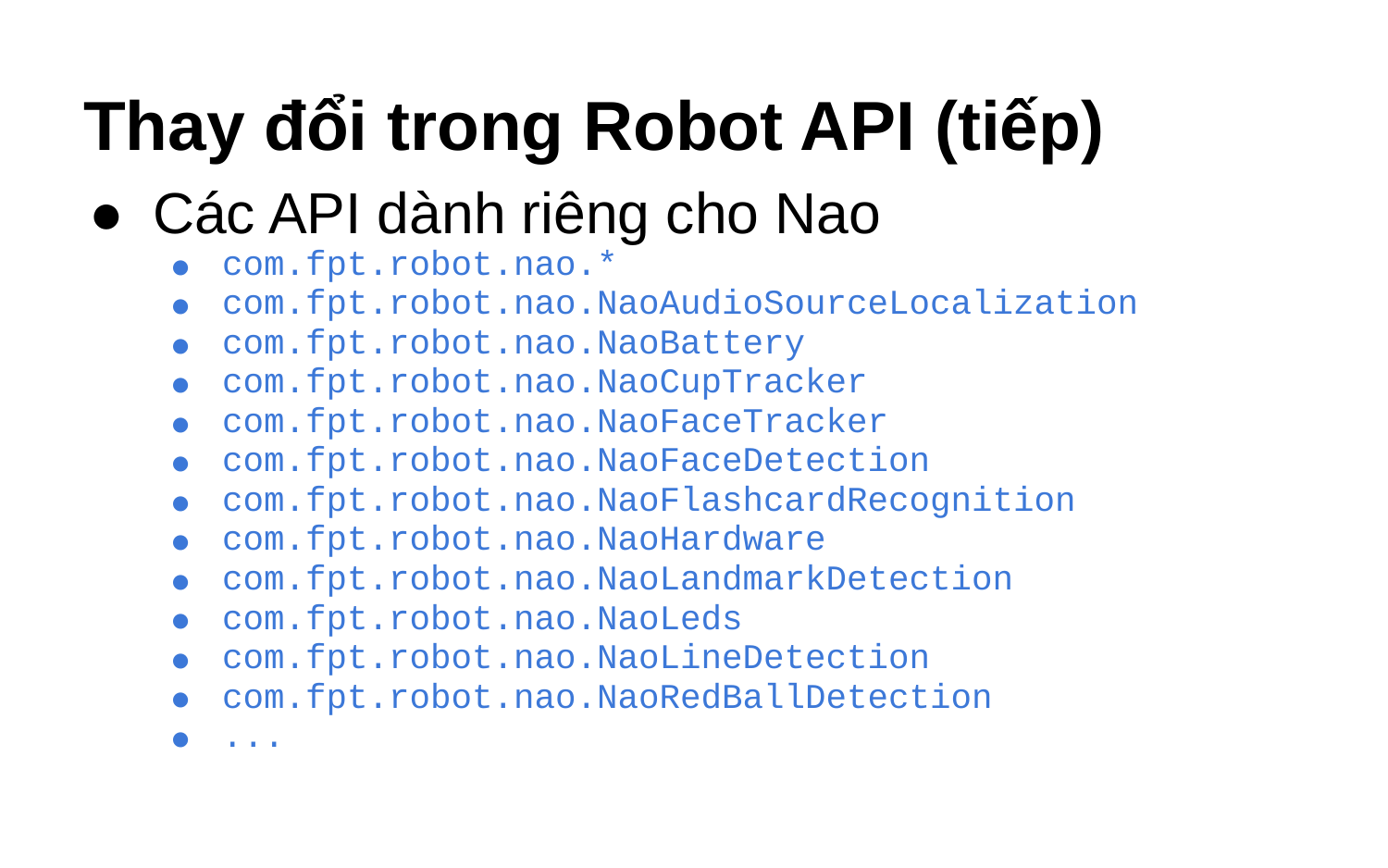

# Thay đổi trong Robot API (tiếp)
Các API dành riêng cho Nao
com.fpt.robot.nao.*
com.fpt.robot.nao.NaoAudioSourceLocalization
com.fpt.robot.nao.NaoBattery
com.fpt.robot.nao.NaoCupTracker
com.fpt.robot.nao.NaoFaceTracker
com.fpt.robot.nao.NaoFaceDetection
com.fpt.robot.nao.NaoFlashcardRecognition
com.fpt.robot.nao.NaoHardware
com.fpt.robot.nao.NaoLandmarkDetection
com.fpt.robot.nao.NaoLeds
com.fpt.robot.nao.NaoLineDetection
com.fpt.robot.nao.NaoRedBallDetection
...